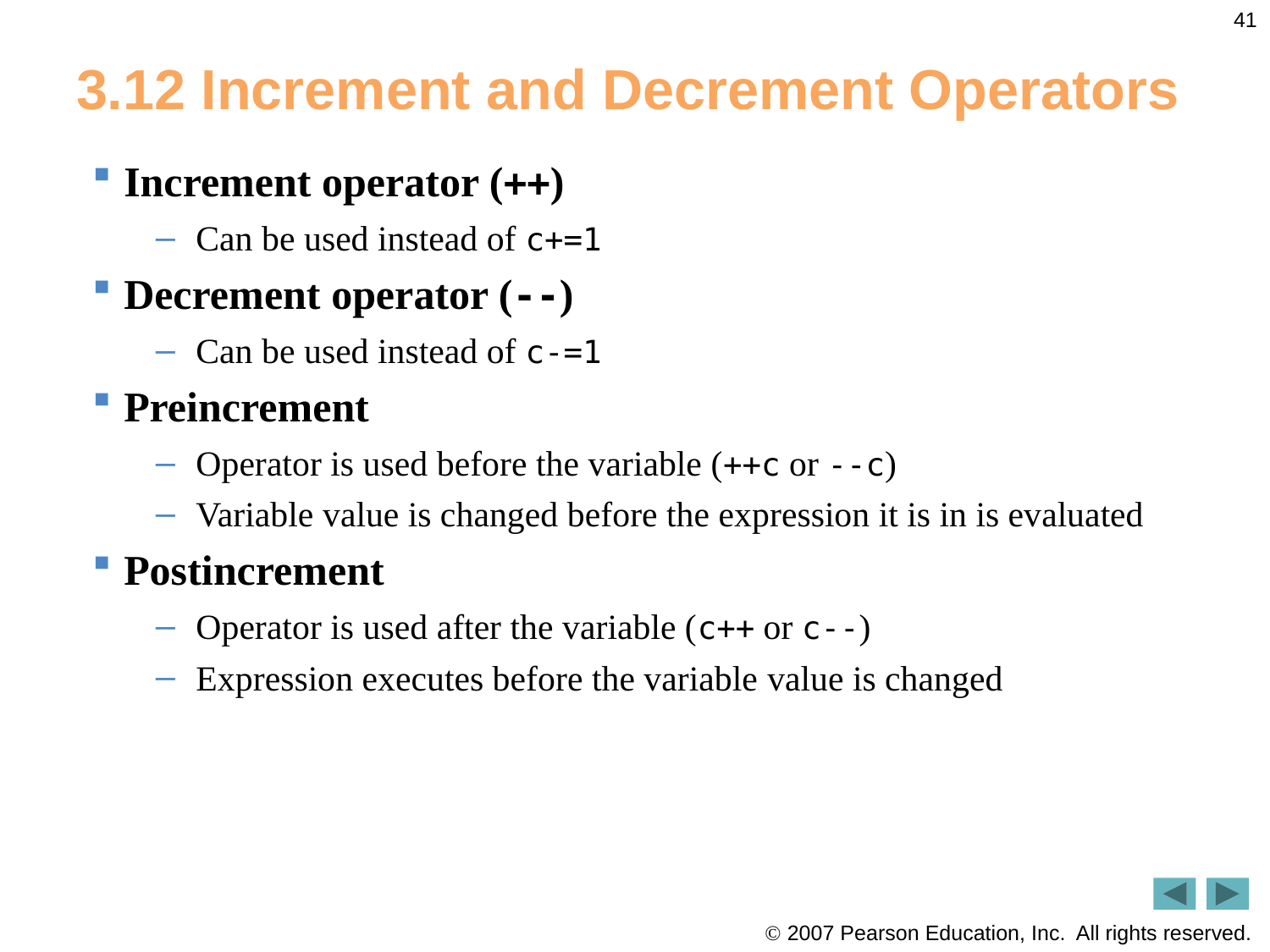

41
# 3.12 Increment and Decrement Operators
Increment operator (++)
Can be used instead of c+=1
Decrement operator (--)
Can be used instead of c-=1
Preincrement
Operator is used before the variable (++c or --c)
Variable value is changed before the expression it is in is evaluated
Postincrement
Operator is used after the variable (c++ or c--)
Expression executes before the variable value is changed